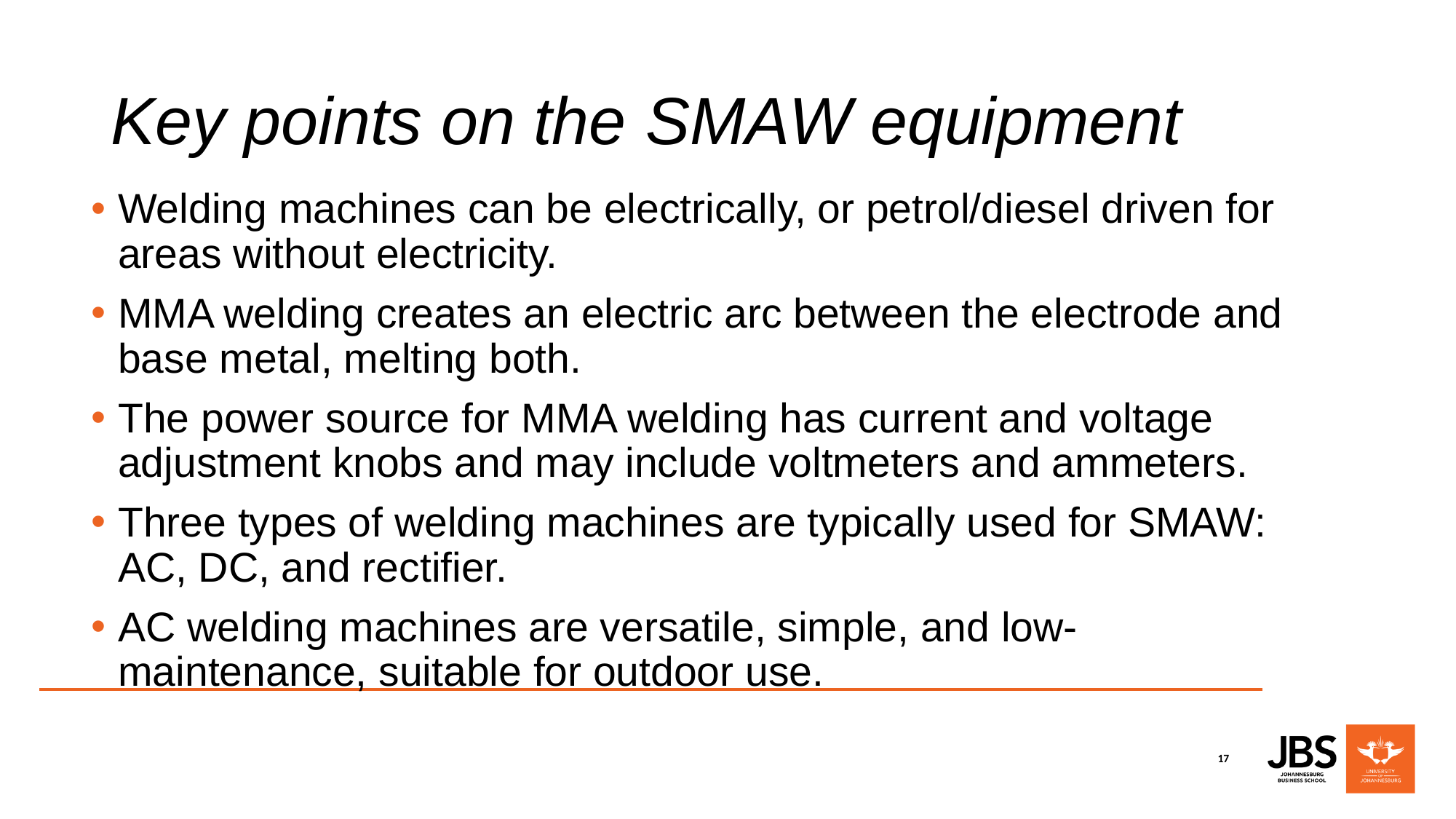

# Key points on the SMAW equipment
Welding machines can be electrically, or petrol/diesel driven for areas without electricity.
MMA welding creates an electric arc between the electrode and base metal, melting both.
The power source for MMA welding has current and voltage adjustment knobs and may include voltmeters and ammeters.
Three types of welding machines are typically used for SMAW: AC, DC, and rectifier.
AC welding machines are versatile, simple, and low-maintenance, suitable for outdoor use.